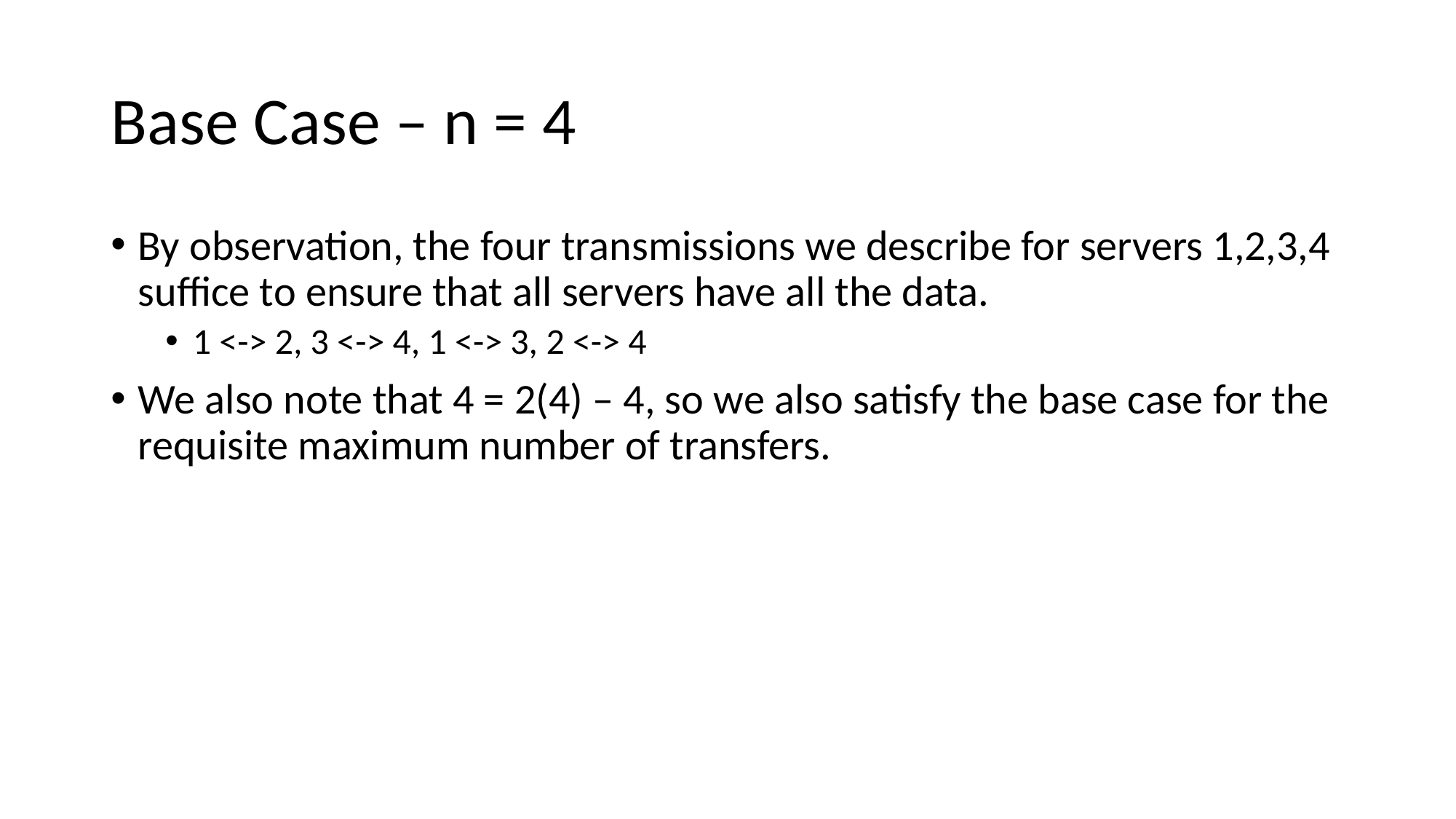

# Base Case – n = 4
By observation, the four transmissions we describe for servers 1,2,3,4 suffice to ensure that all servers have all the data.
1 <-> 2, 3 <-> 4, 1 <-> 3, 2 <-> 4
We also note that 4 = 2(4) – 4, so we also satisfy the base case for the requisite maximum number of transfers.